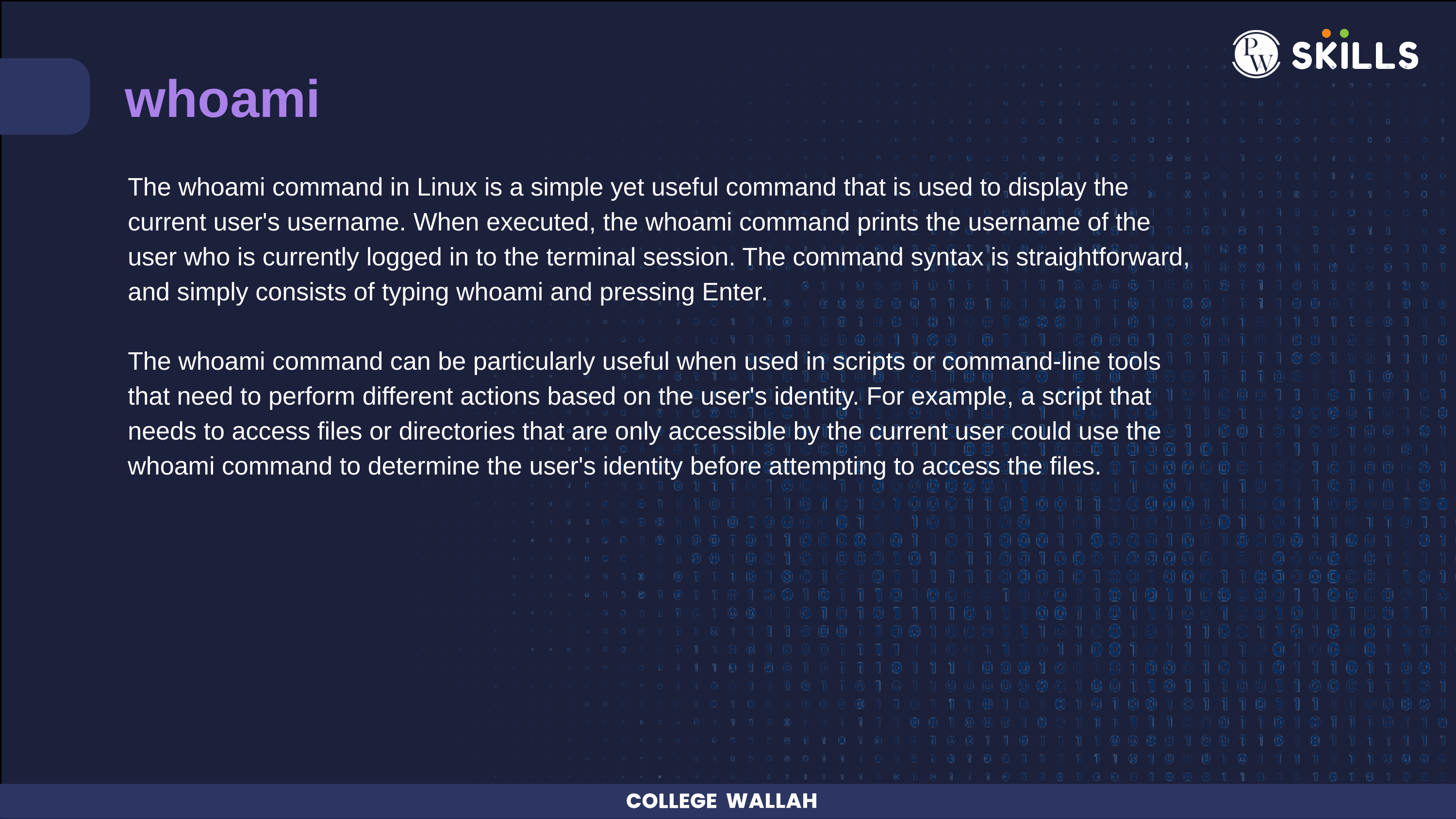

whoami
The whoami command in Linux is a simple yet useful command that is used to display the current user's username. When executed, the whoami command prints the username of the user who is currently logged in to the terminal session. The command syntax is straightforward, and simply consists of typing whoami and pressing Enter.

The whoami command can be particularly useful when used in scripts or command-line tools that need to perform different actions based on the user's identity. For example, a script that needs to access files or directories that are only accessible by the current user could use the whoami command to determine the user's identity before attempting to access the files.